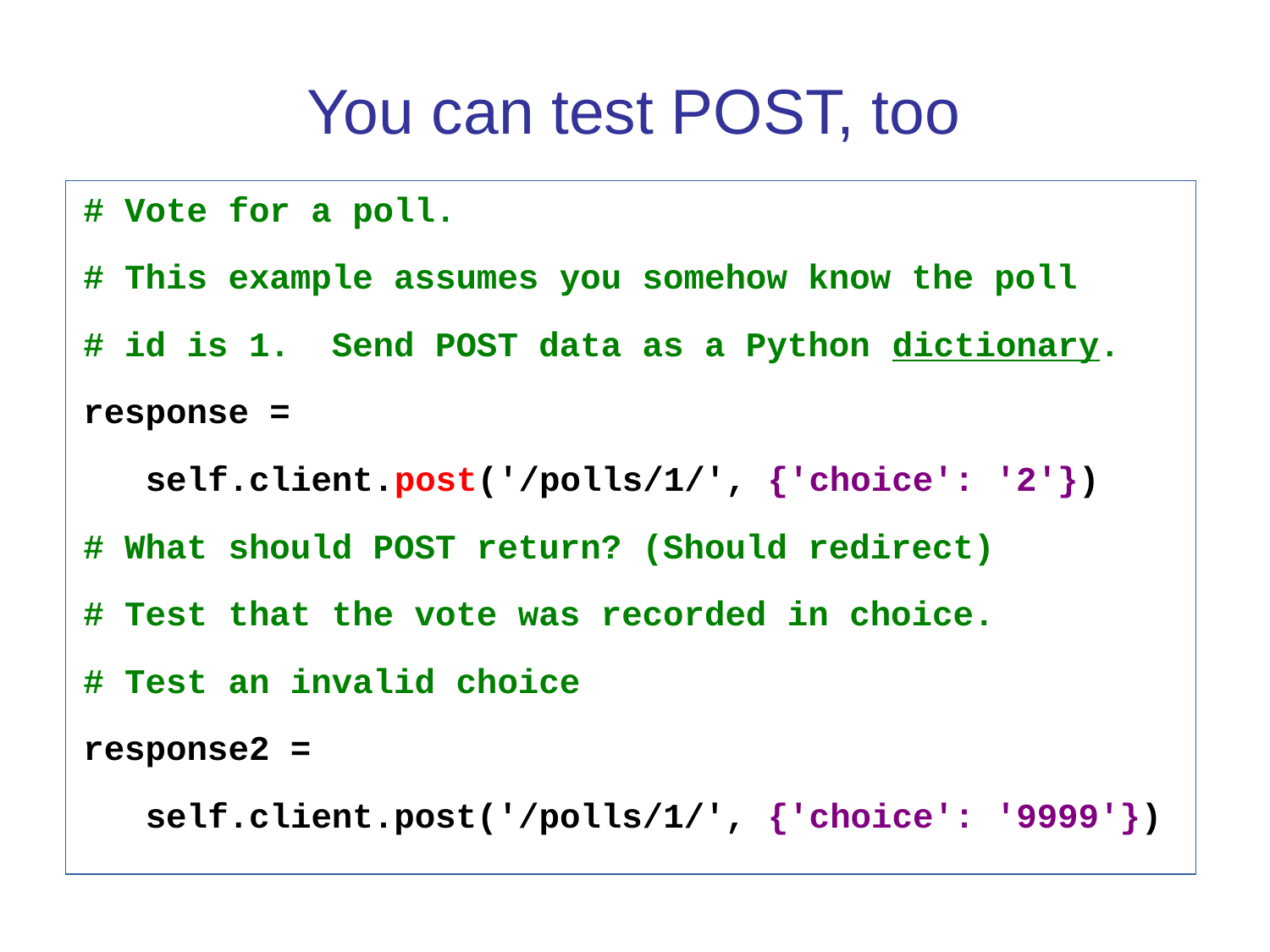

You can test POST, too
# Vote for a poll.
# This example assumes you somehow know the poll
# id is 1.  Send POST data as a Python dictionary.
response =
   self.client.post('/polls/1/', {'choice': '2'})
# What should POST return? (Should redirect)
# Test that the vote was recorded in choice.
# Test an invalid choice
response2 =
   self.client.post('/polls/1/', {'choice': '9999'})